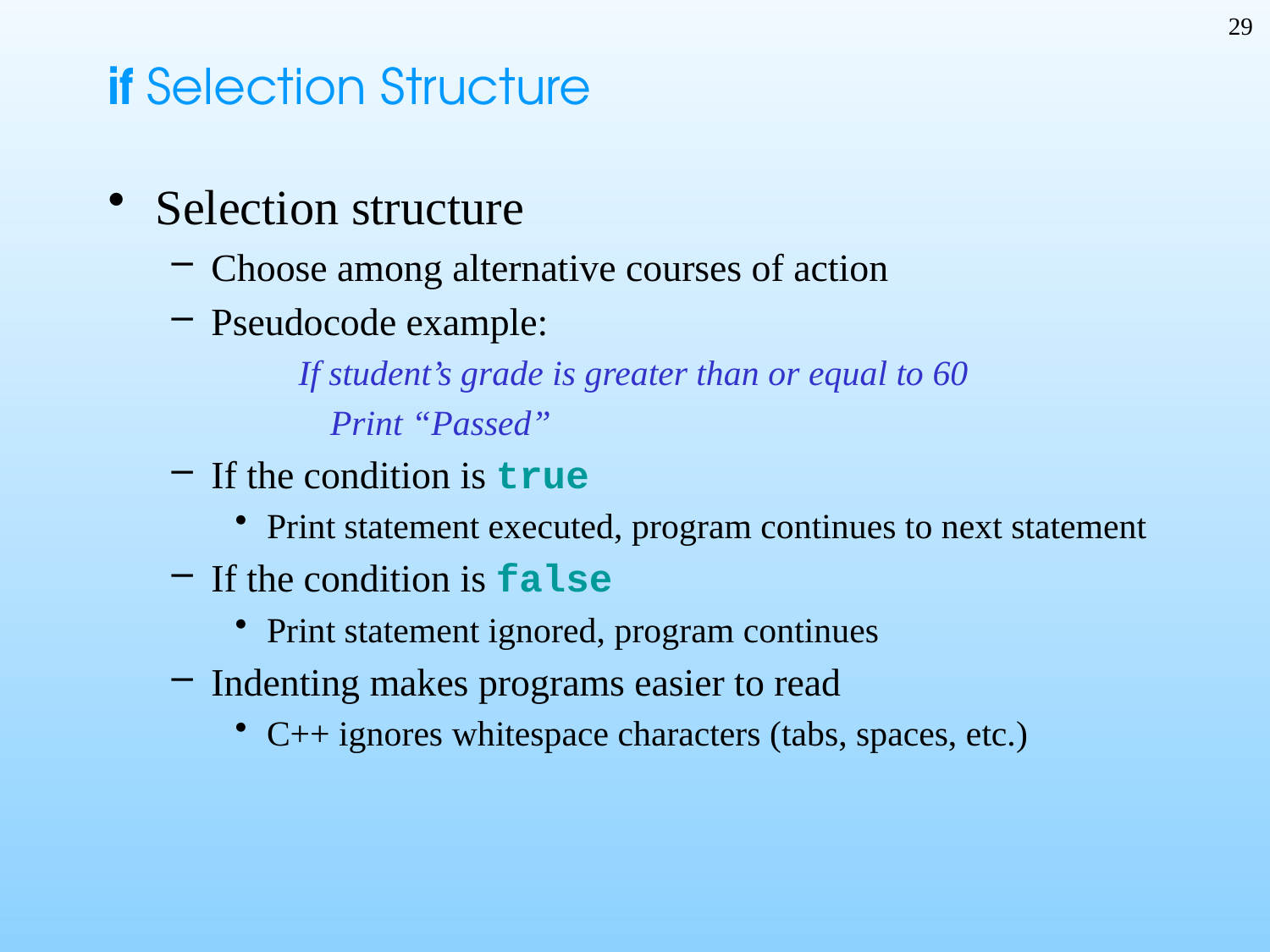

29
# if Selection Structure
Selection structure
Choose among alternative courses of action
Pseudocode example:
If student’s grade is greater than or equal to 60
	Print “Passed”
If the condition is true
Print statement executed, program continues to next statement
If the condition is false
Print statement ignored, program continues
Indenting makes programs easier to read
C++ ignores whitespace characters (tabs, spaces, etc.)